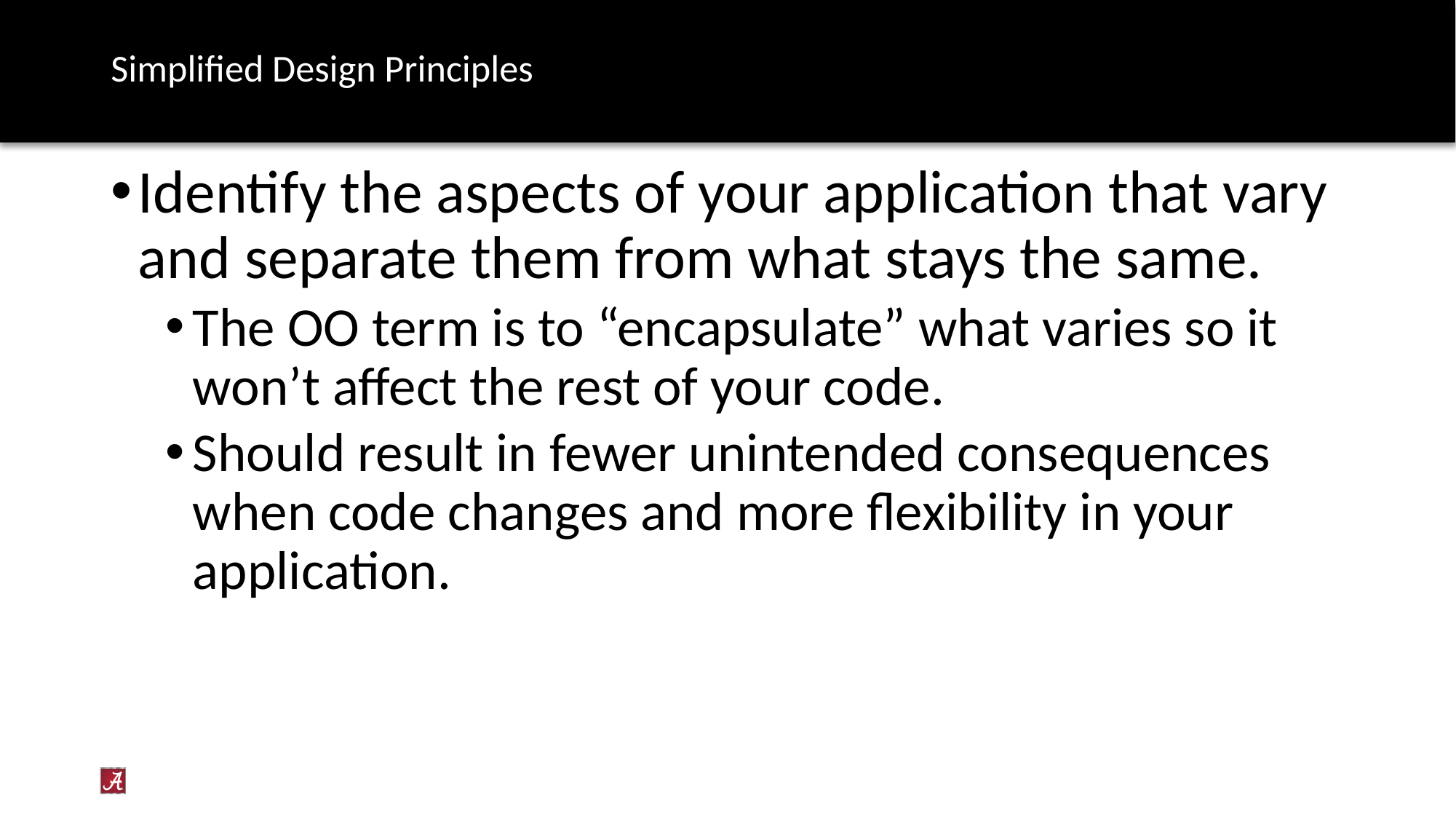

# Simplified Design Principles
Identify the aspects of your application that vary and separate them from what stays the same.
The OO term is to “encapsulate” what varies so it won’t affect the rest of your code.
Should result in fewer unintended consequences when code changes and more flexibility in your application.